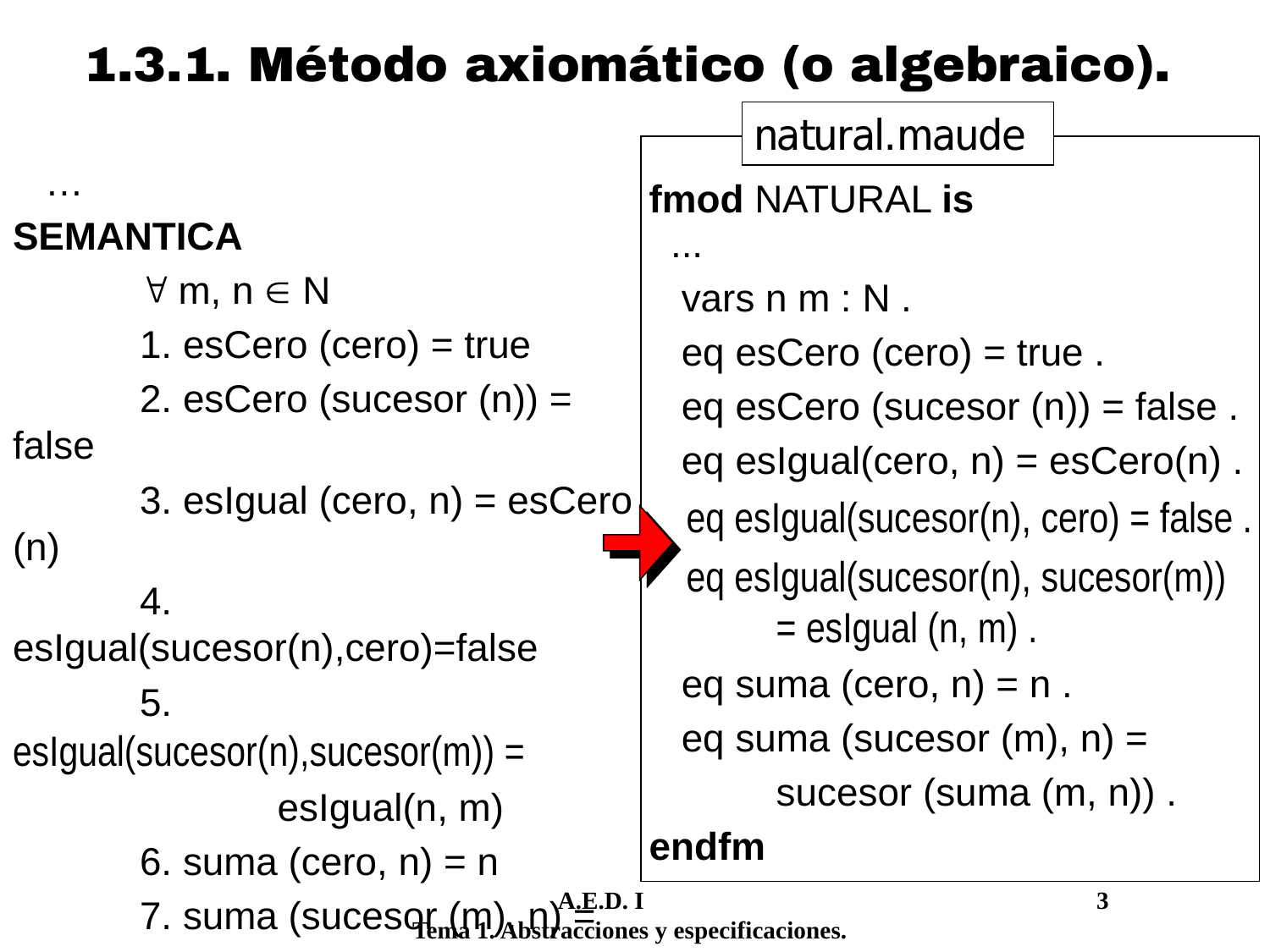

1.3.1. Método axiomático (o algebraico).
natural.maude

fmod NATURAL is
  ...
   vars n m : N .
   eq esCero (cero) = true .
   eq esCero (sucesor (n)) = false .
   eq esIgual(cero, n) = esCero(n) .
    eq esIgual(sucesor(n), cero) = false .
    eq esIgual(sucesor(n), sucesor(m)) 		= esIgual (n, m) .
   eq suma (cero, n) = n .
   eq suma (sucesor (m), n) =
		sucesor (suma (m, n)) .
endfm

   …
SEMANTICA
	∀ m, n ∈ N
	1. esCero (cero) = true
	2. esCero (sucesor (n)) = false
	3. esIgual (cero, n) = esCero (n)
	4. esIgual(sucesor(n),cero)=false
	5. esIgual(sucesor(n),sucesor(m)) =
		 esIgual(n, m)
	6. suma (cero, n) = n
	7. suma (sucesor (m), n) =
		sucesor (suma (m, n))

	   A.E.D. I				        3
Tema 1. Abstracciones y especificaciones.